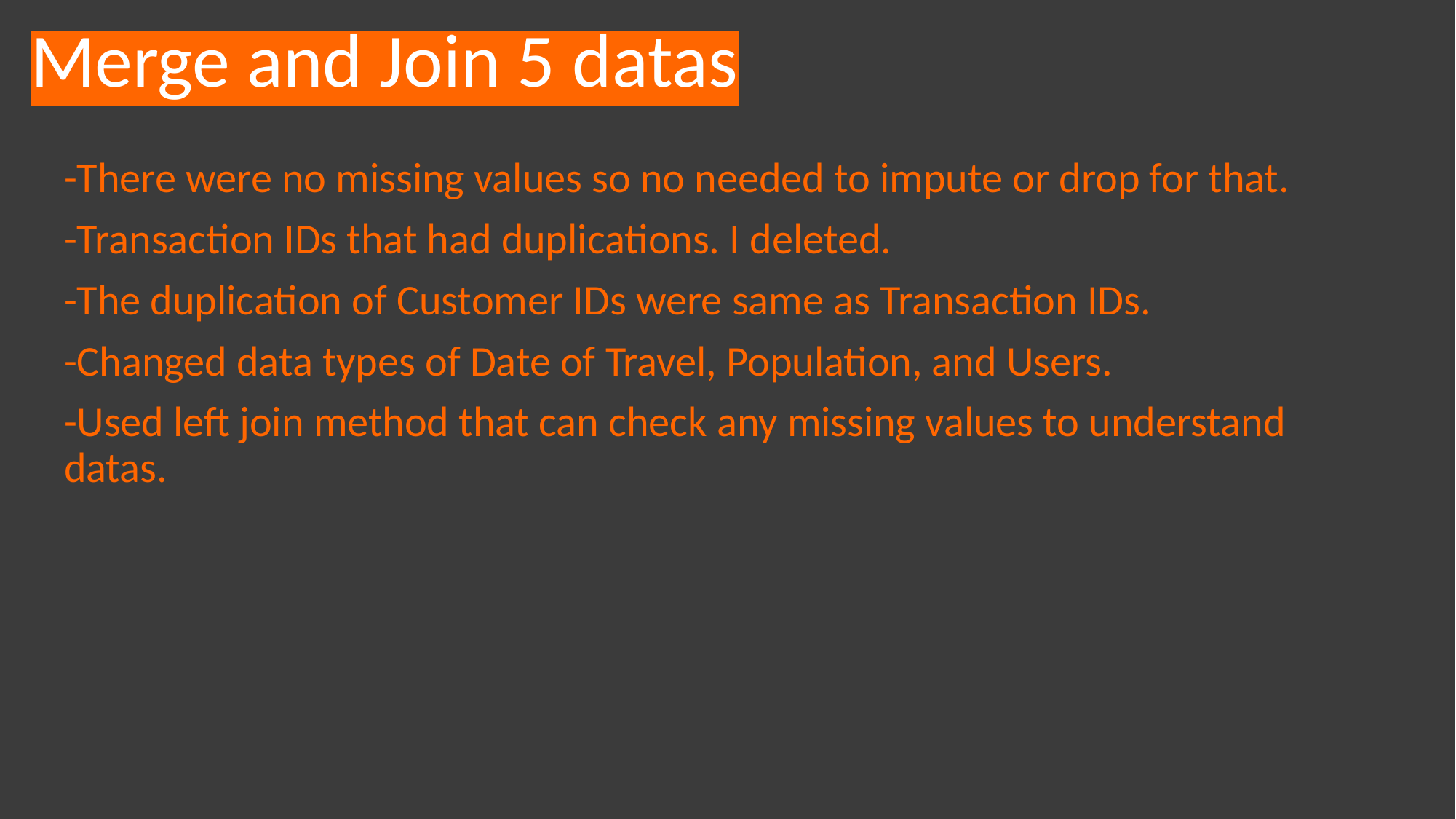

# Merge and Join 5 datas
-There were no missing values so no needed to impute or drop for that.
-Transaction IDs that had duplications. I deleted.
-The duplication of Customer IDs were same as Transaction IDs.
-Changed data types of Date of Travel, Population, and Users.
-Used left join method that can check any missing values to understand datas.